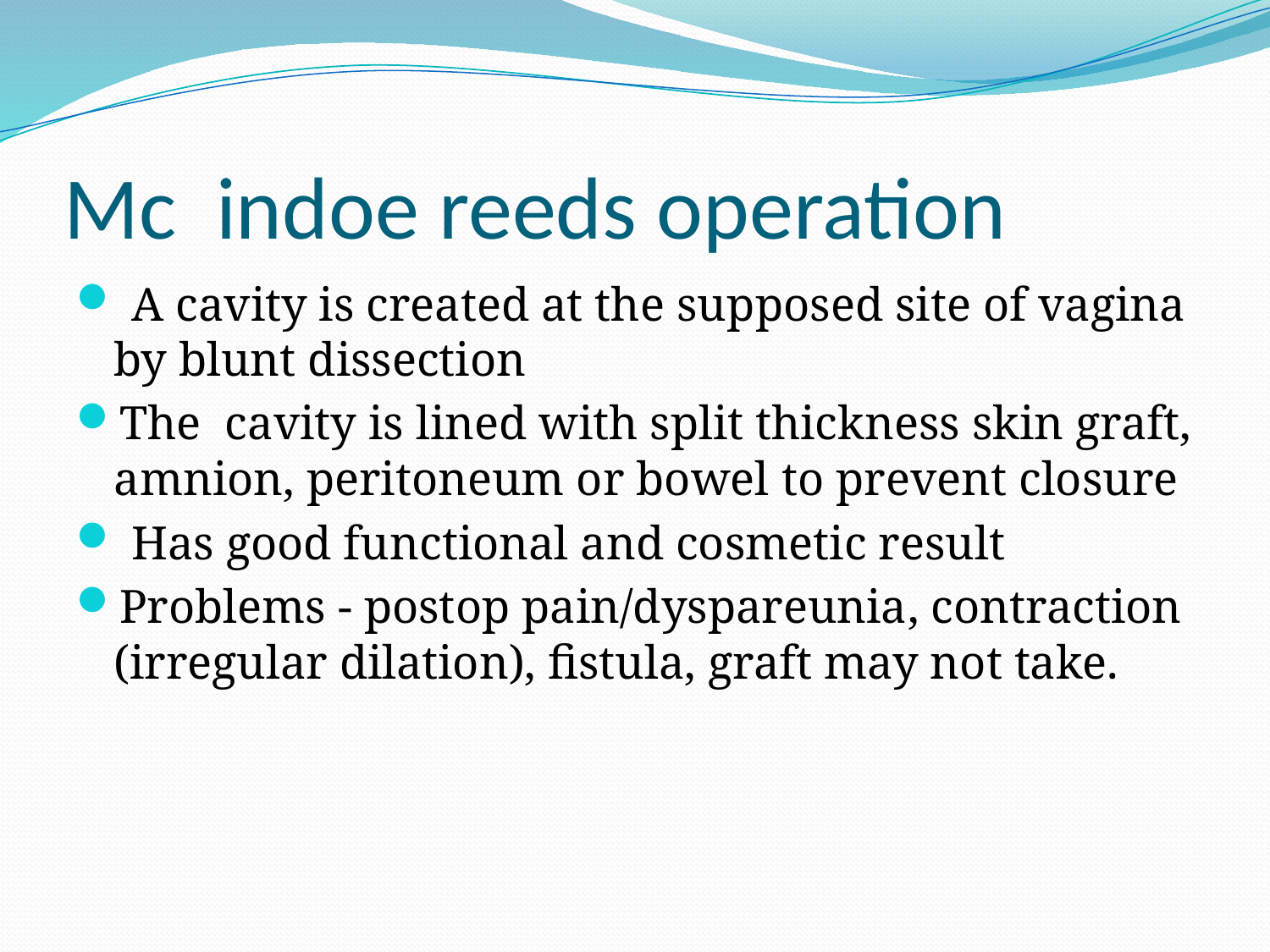

# Mc  indoe reeds operation
 A cavity is created at the supposed site of vagina by blunt dissection
The  cavity is lined with split thickness skin graft, amnion, peritoneum or bowel to prevent closure
 Has good functional and cosmetic result
Problems - postop pain/dyspareunia, contraction (irregular dilation), fistula, graft may not take.